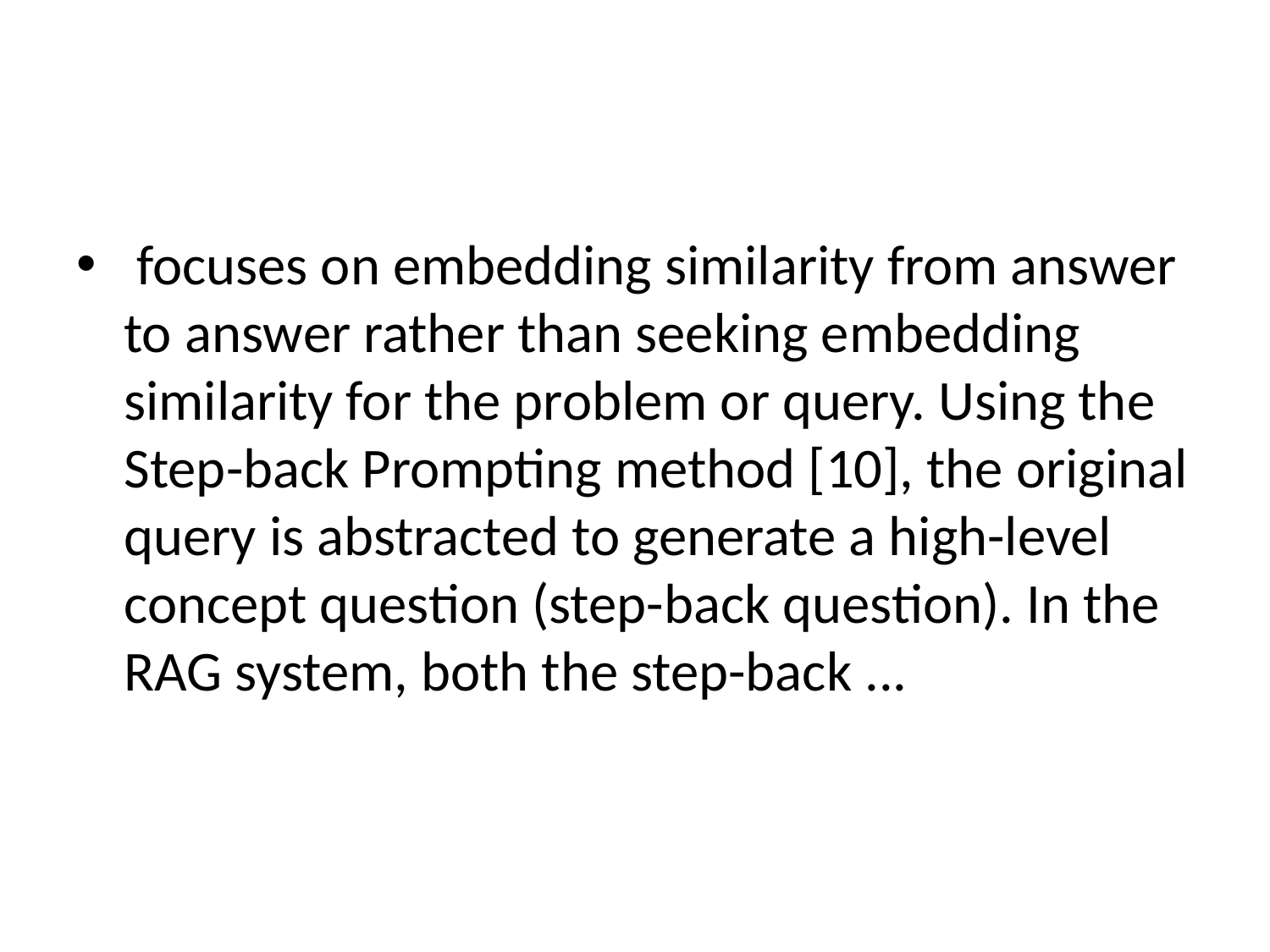

#
 focuses on embedding similarity from answer to answer rather than seeking embedding similarity for the problem or query. Using the Step-back Prompting method [10], the original query is abstracted to generate a high-level concept question (step-back question). In the RAG system, both the step-back ...